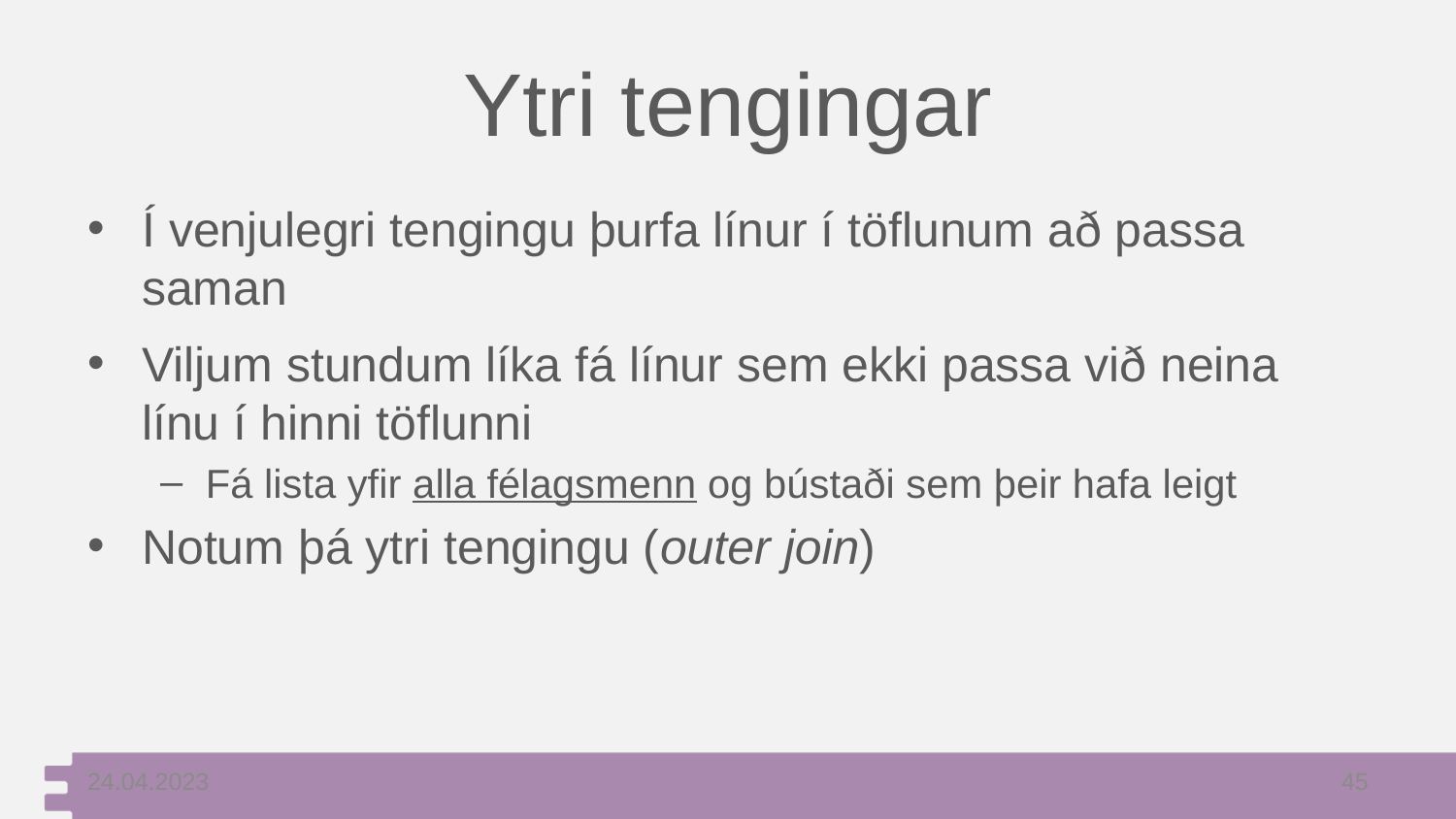

# Ytri tengingar
Í venjulegri tengingu þurfa línur í töflunum að passa saman
Viljum stundum líka fá línur sem ekki passa við neina línu í hinni töflunni
Fá lista yfir alla félagsmenn og bústaði sem þeir hafa leigt
Notum þá ytri tengingu (outer join)
24.04.2023
45